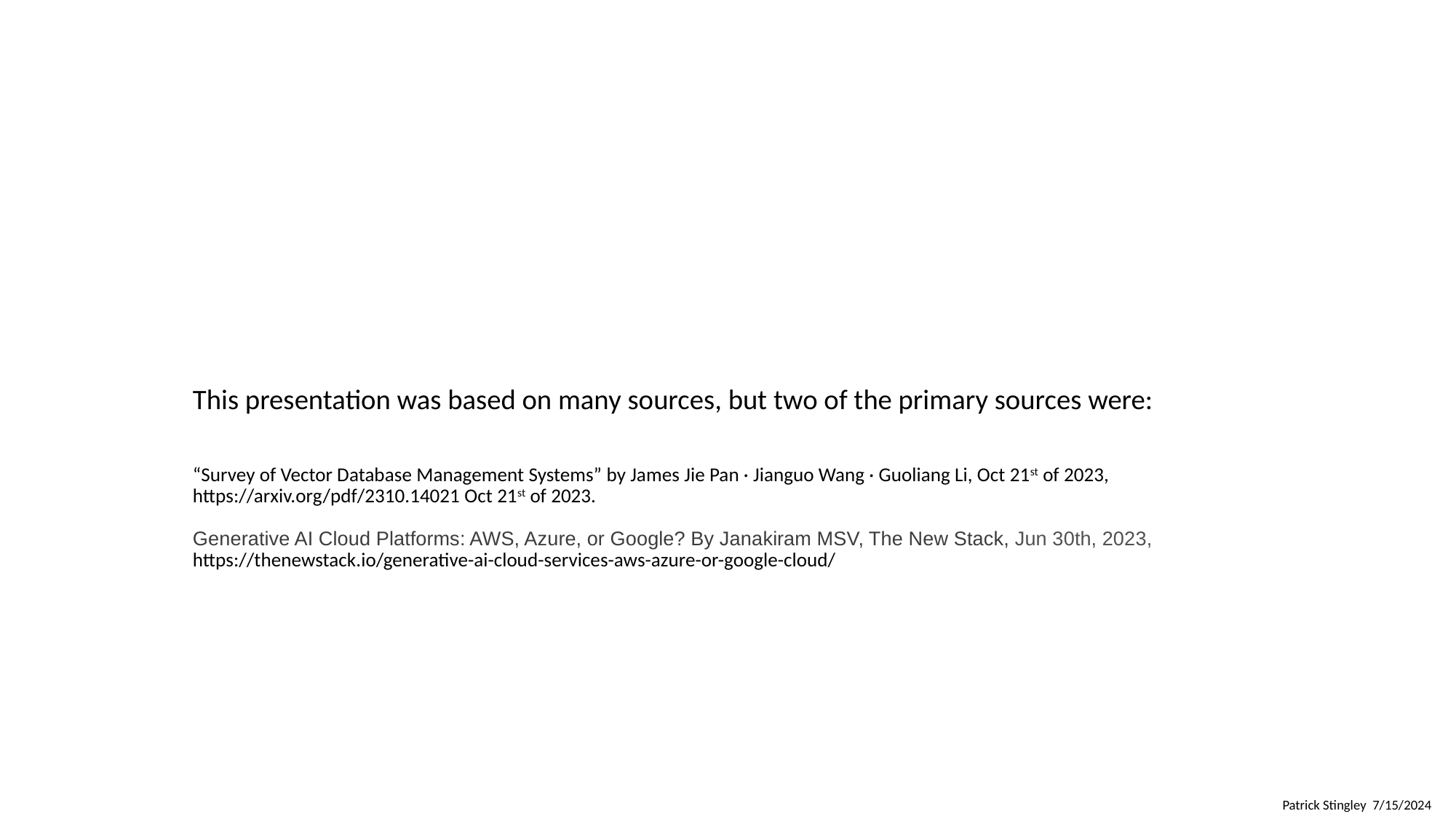

# This presentation was based on many sources, but two of the primary sources were: “Survey of Vector Database Management Systems” by James Jie Pan · Jianguo Wang · Guoliang Li, Oct 21st of 2023,  https://arxiv.org/pdf/2310.14021 Oct 21st of 2023. Generative AI Cloud Platforms: AWS, Azure, or Google? By Janakiram MSV, The New Stack, Jun 30th, 2023, https://thenewstack.io/generative-ai-cloud-services-aws-azure-or-google-cloud/
Patrick Stingley  7/15/2024